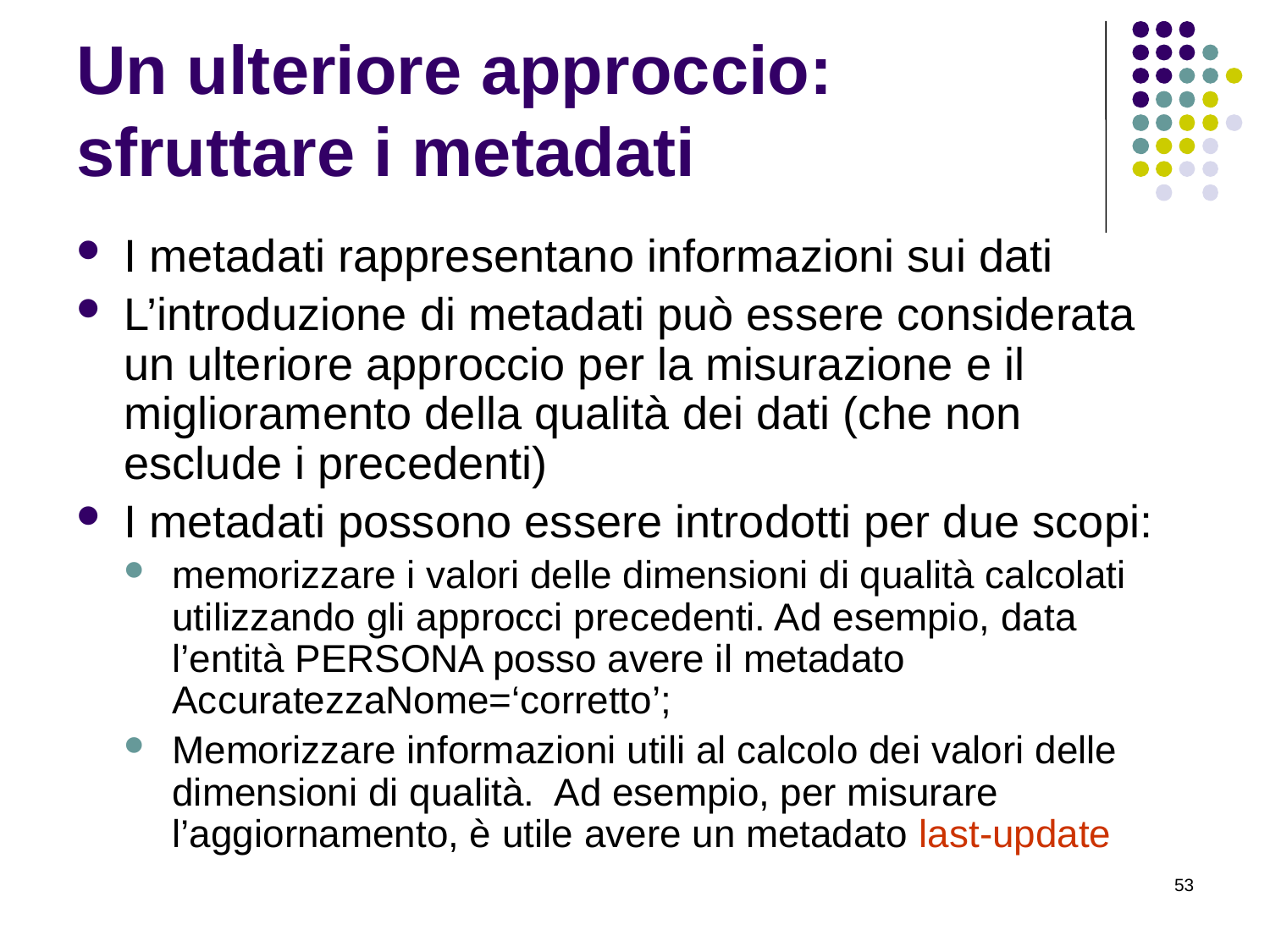

# Un ulteriore approccio: sfruttare i metadati
I metadati rappresentano informazioni sui dati
L’introduzione di metadati può essere considerata un ulteriore approccio per la misurazione e il miglioramento della qualità dei dati (che non esclude i precedenti)
I metadati possono essere introdotti per due scopi:
memorizzare i valori delle dimensioni di qualità calcolati utilizzando gli approcci precedenti. Ad esempio, data l’entità PERSONA posso avere il metadato AccuratezzaNome=‘corretto’;
Memorizzare informazioni utili al calcolo dei valori delle dimensioni di qualità.  Ad esempio, per misurare l’aggiornamento, è utile avere un metadato last-update
53